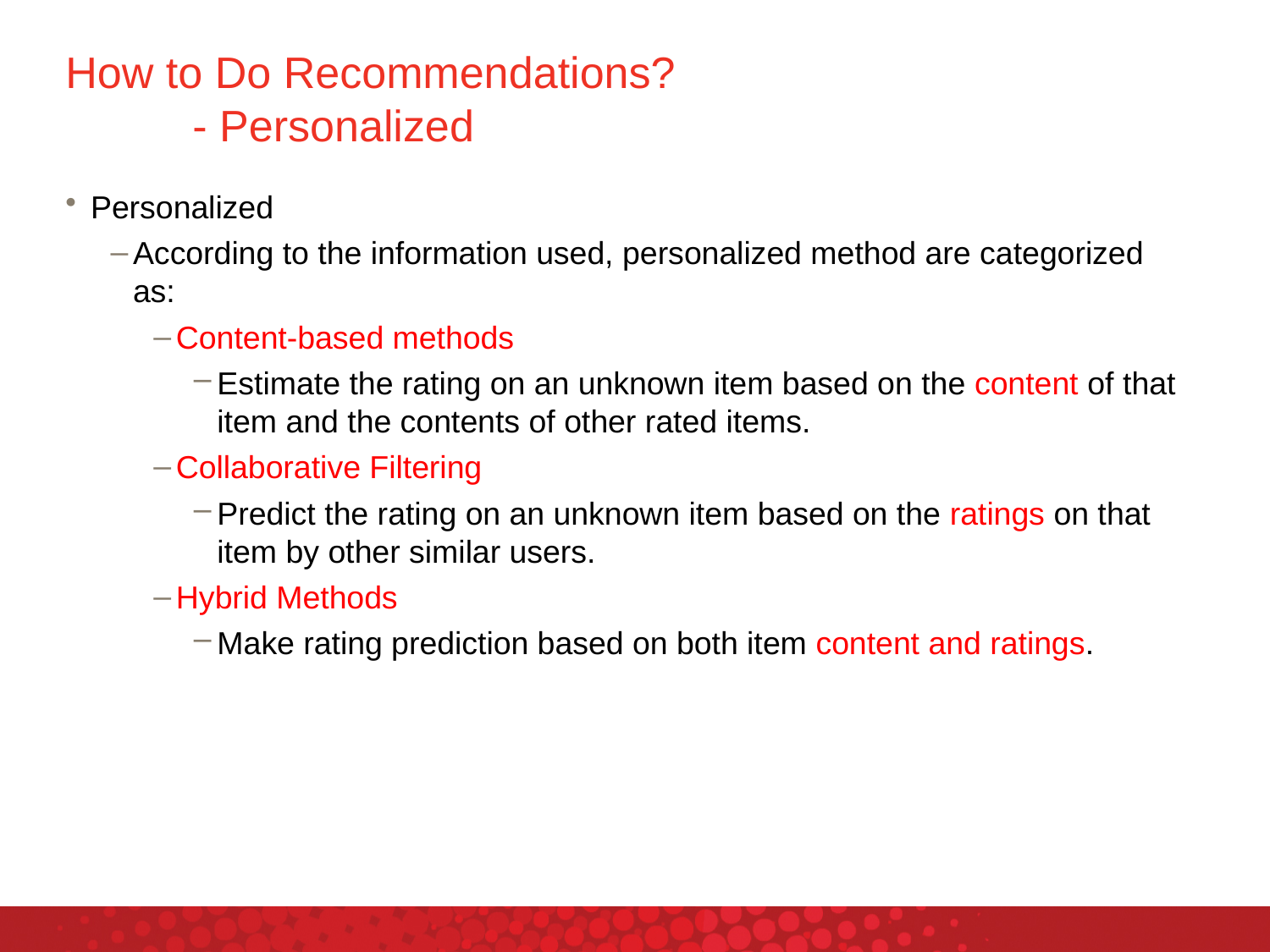

# How to Do Recommendations? - Personalized
Personalized
According to the information used, personalized method are categorized as:
Content-based methods
Estimate the rating on an unknown item based on the content of that item and the contents of other rated items.
Collaborative Filtering
Predict the rating on an unknown item based on the ratings on that item by other similar users.
Hybrid Methods
Make rating prediction based on both item content and ratings.